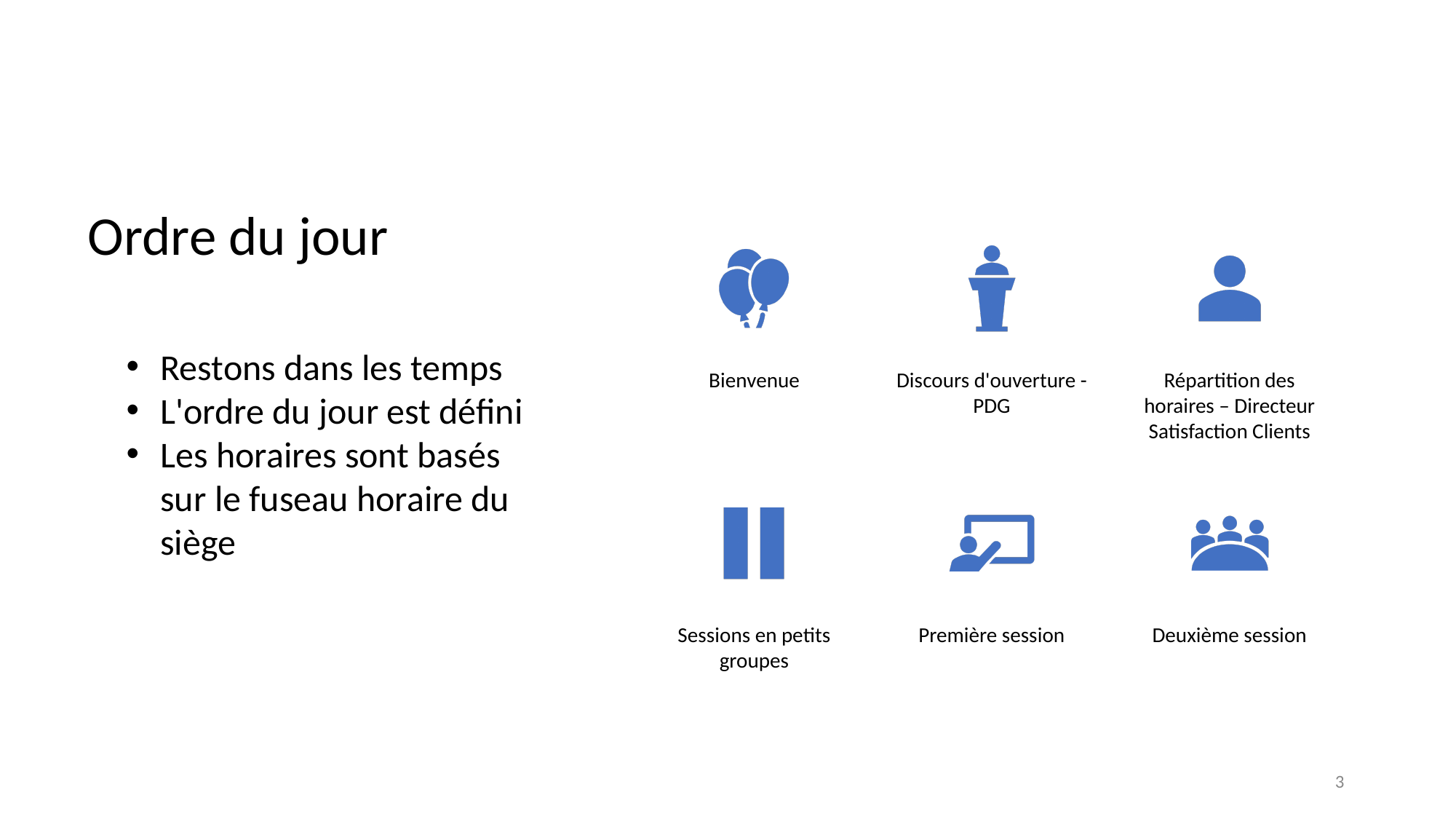

# Ordre du jour

Bienvenue

Discours d'ouverture - PDG

Répartition des horaires – Directeur Satisfaction Clients

Sessions en petits groupes

Première session

Deuxième session
Restons dans les temps
L'ordre du jour est défini
Les horaires sont basés sur le fuseau horaire du siège
3